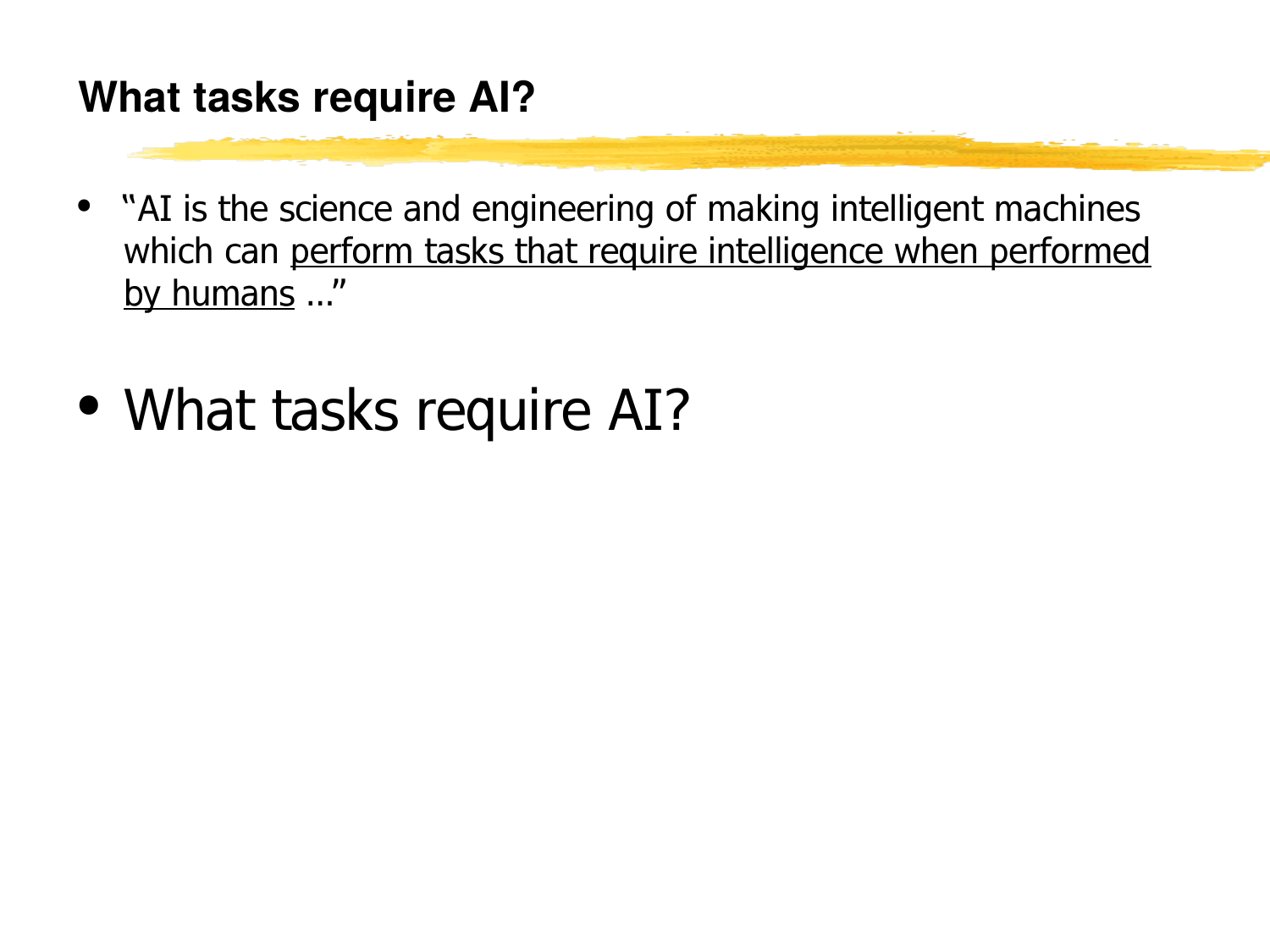

# What tasks require AI?
“AI is the science and engineering of making intelligent machines which can perform tasks that require intelligence when performed by humans …”

What tasks require AI?